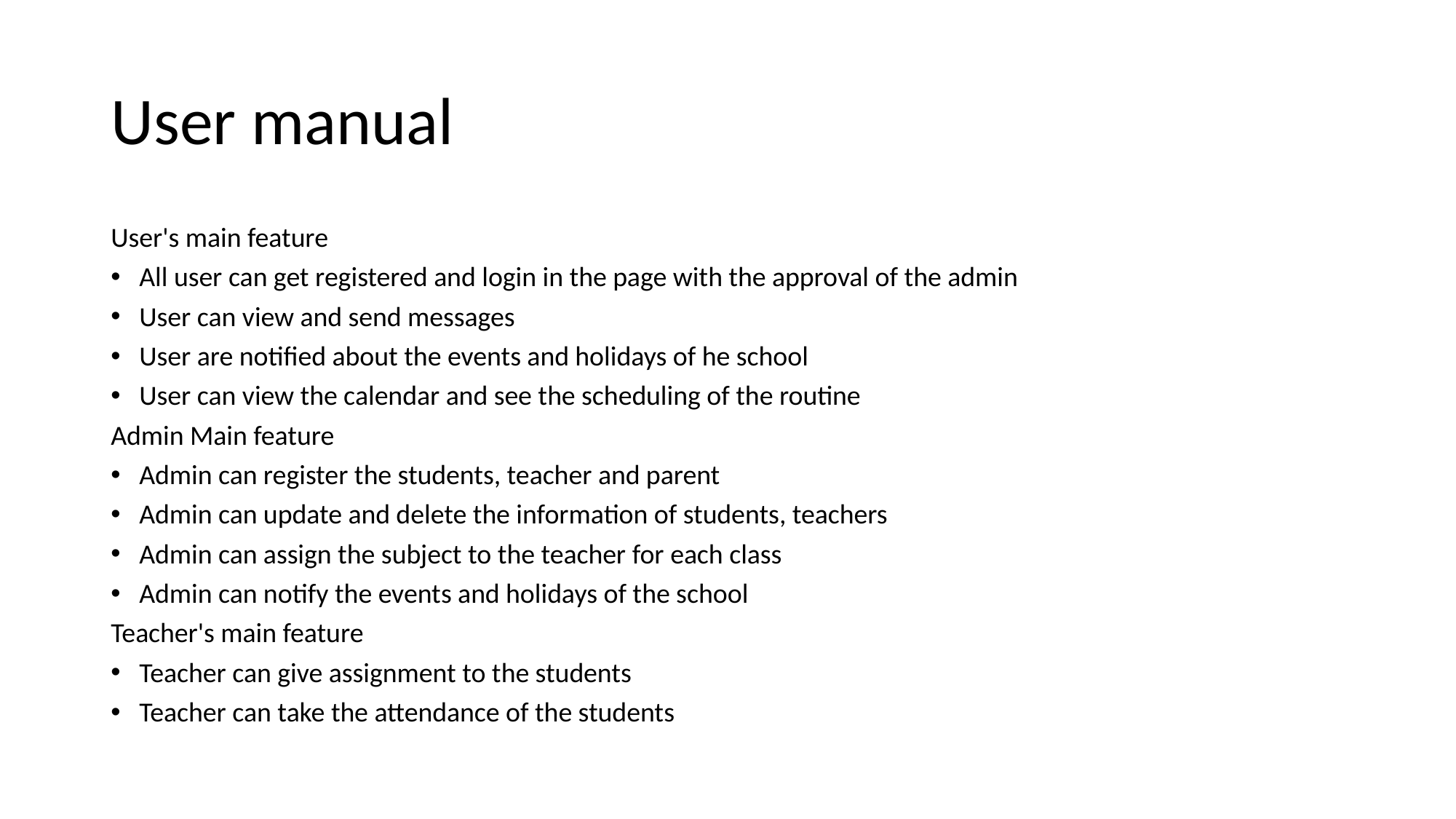

# User manual
User's main feature
All user can get registered and login in the page with the approval of the admin
User can view and send messages
User are notified about the events and holidays of he school
User can view the calendar and see the scheduling of the routine
Admin Main feature
Admin can register the students, teacher and parent
Admin can update and delete the information of students, teachers
Admin can assign the subject to the teacher for each class
Admin can notify the events and holidays of the school
Teacher's main feature
Teacher can give assignment to the students
Teacher can take the attendance of the students